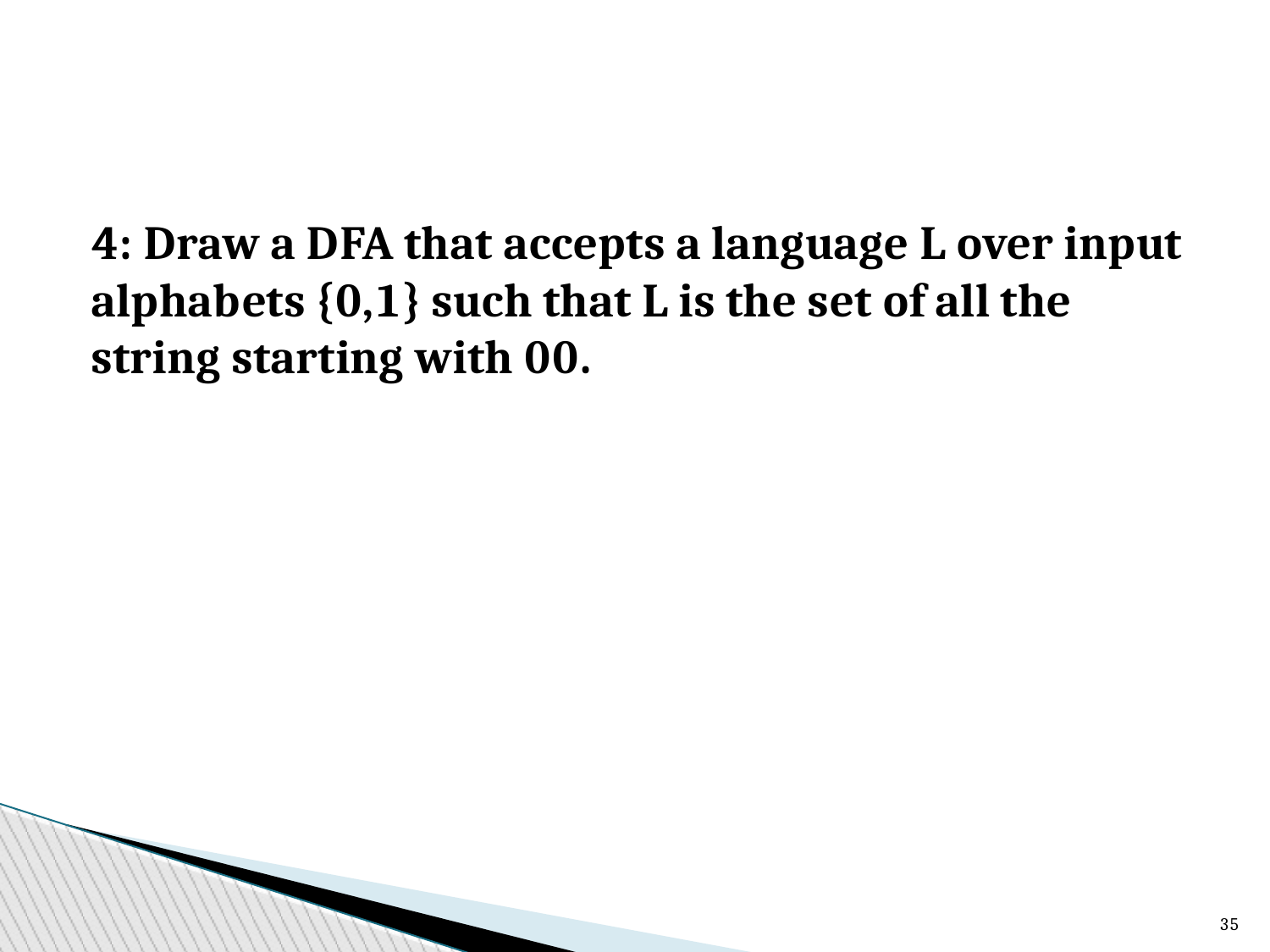

4: Draw a DFA that accepts a language L over input alphabets {0,1} such that L is the set of all the string starting with 00.
35